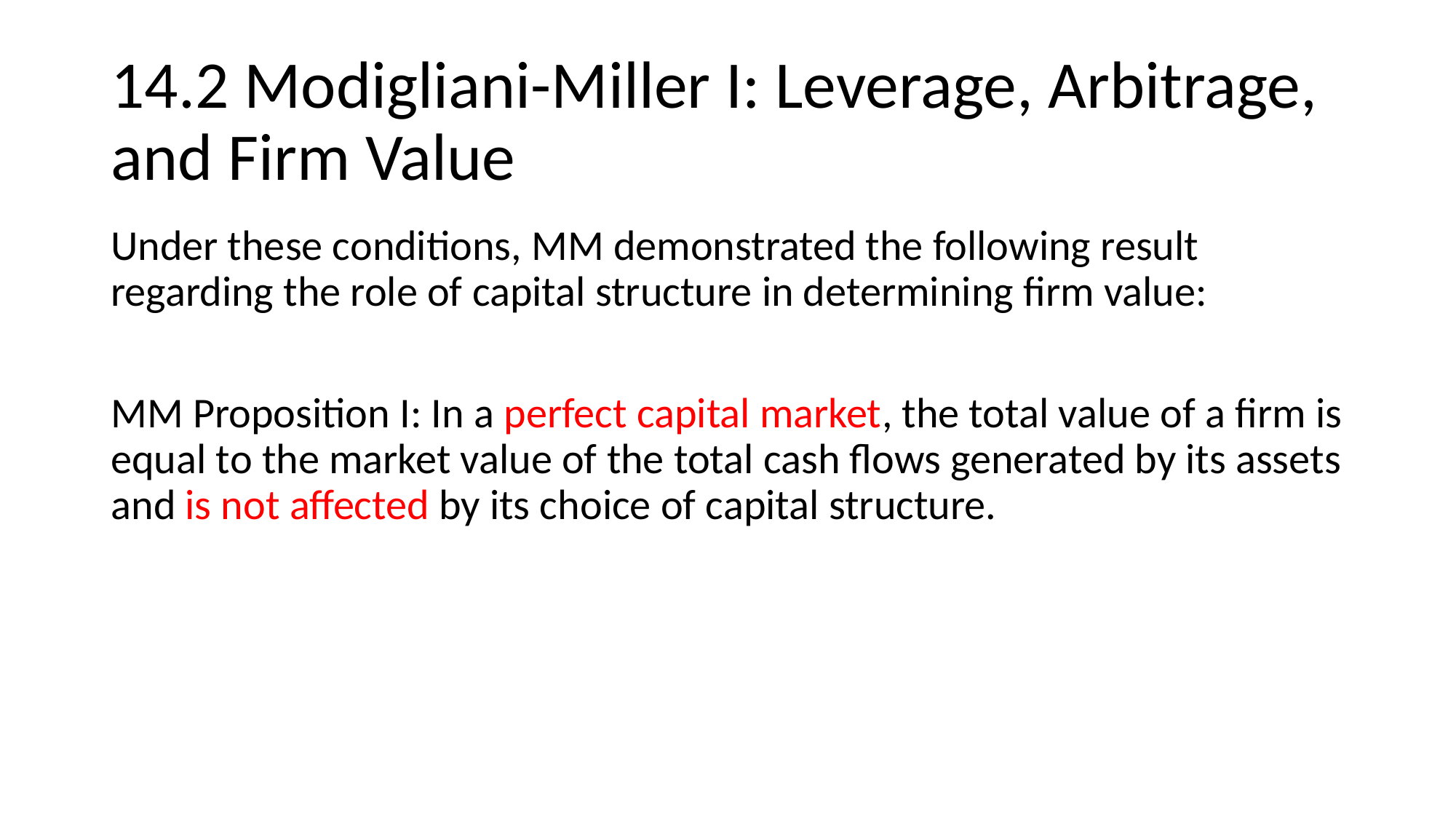

# 14.2 Modigliani-Miller I: Leverage, Arbitrage, and Firm Value
Under these conditions, MM demonstrated the following result regarding the role of capital structure in determining firm value:

MM Proposition I: In a perfect capital market, the total value of a firm is equal to the market value of the total cash flows generated by its assets and is not affected by its choice of capital structure.